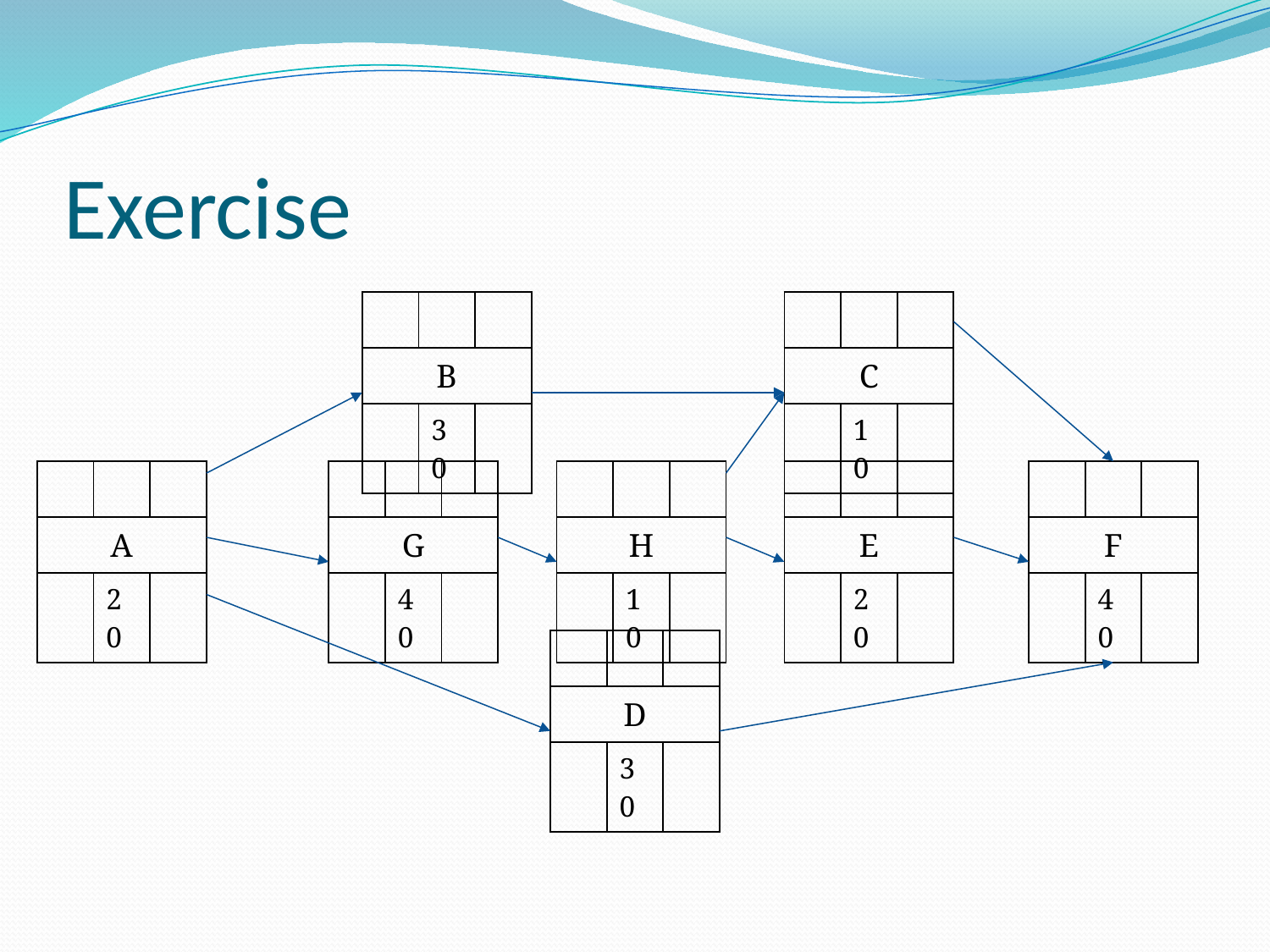

# Exercise
|  |  |  |
| --- | --- | --- |
| B |  |  |
|  | 30 |  |
|  |  |  |
| --- | --- | --- |
| C |  |  |
|  | 10 |  |
|  |  |  |
| --- | --- | --- |
| A |  |  |
|  | 20 |  |
|  |  |  |
| --- | --- | --- |
| G |  |  |
|  | 40 |  |
|  |  |  |
| --- | --- | --- |
| H |  |  |
|  | 10 |  |
|  |  |  |
| --- | --- | --- |
| E |  |  |
|  | 20 |  |
|  |  |  |
| --- | --- | --- |
| F |  |  |
|  | 40 |  |
|  |  |  |
| --- | --- | --- |
| D |  |  |
|  | 30 |  |